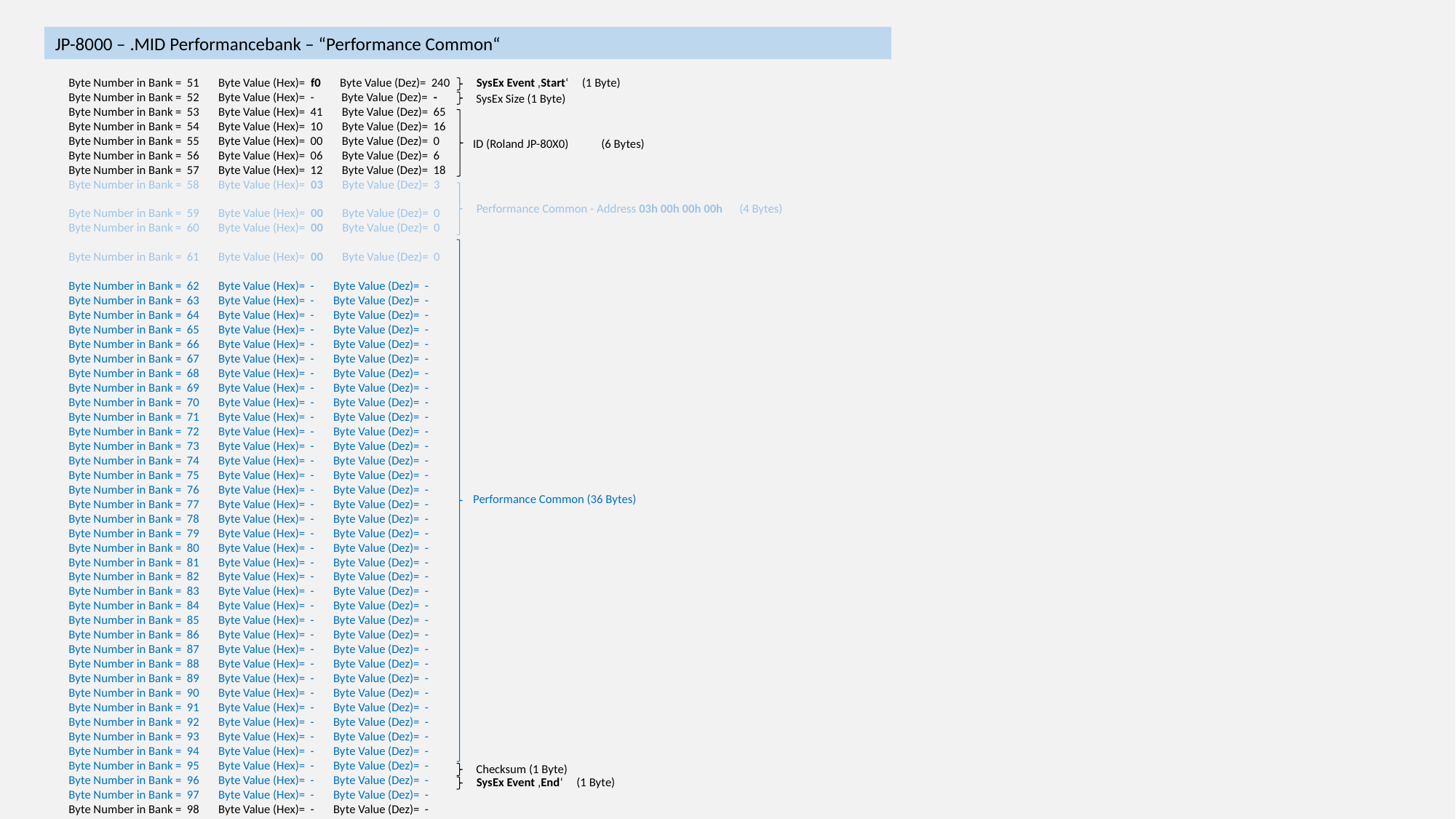

JP-8000 – .MID Performancebank – “Performance Common“
Byte Number in Bank =  51       Byte Value (Hex)=  f0       Byte Value (Dez)=  240
Byte Number in Bank =  52       Byte Value (Hex)=  -          Byte Value (Dez)=  -
Byte Number in Bank =  53       Byte Value (Hex)=  41       Byte Value (Dez)=  65
Byte Number in Bank =  54       Byte Value (Hex)=  10       Byte Value (Dez)=  16
Byte Number in Bank =  55       Byte Value (Hex)=  00       Byte Value (Dez)=  0
Byte Number in Bank =  56       Byte Value (Hex)=  06       Byte Value (Dez)=  6
Byte Number in Bank =  57       Byte Value (Hex)=  12       Byte Value (Dez)=  18
Byte Number in Bank =  58       Byte Value (Hex)=  03       Byte Value (Dez)=  3
Byte Number in Bank =  59       Byte Value (Hex)=  00       Byte Value (Dez)=  0
Byte Number in Bank =  60       Byte Value (Hex)=  00       Byte Value (Dez)=  0
Byte Number in Bank =  61       Byte Value (Hex)=  00       Byte Value (Dez)=  0
Byte Number in Bank =  62       Byte Value (Hex)=  -       Byte Value (Dez)=  -
Byte Number in Bank =  63       Byte Value (Hex)=  -       Byte Value (Dez)=  -
Byte Number in Bank =  64       Byte Value (Hex)=  -       Byte Value (Dez)=  -
Byte Number in Bank =  65       Byte Value (Hex)=  -       Byte Value (Dez)=  -
Byte Number in Bank =  66       Byte Value (Hex)=  -       Byte Value (Dez)=  -
Byte Number in Bank =  67       Byte Value (Hex)=  -       Byte Value (Dez)=  -
Byte Number in Bank =  68       Byte Value (Hex)=  -       Byte Value (Dez)=  -
Byte Number in Bank =  69       Byte Value (Hex)=  -       Byte Value (Dez)=  -
Byte Number in Bank =  70       Byte Value (Hex)=  -       Byte Value (Dez)=  -
Byte Number in Bank =  71       Byte Value (Hex)=  -       Byte Value (Dez)=  -
Byte Number in Bank =  72       Byte Value (Hex)=  -       Byte Value (Dez)=  -
Byte Number in Bank =  73       Byte Value (Hex)=  -       Byte Value (Dez)=  -
Byte Number in Bank =  74       Byte Value (Hex)=  -       Byte Value (Dez)=  -
Byte Number in Bank =  75       Byte Value (Hex)=  -       Byte Value (Dez)=  -
Byte Number in Bank =  76       Byte Value (Hex)=  -       Byte Value (Dez)=  -
Byte Number in Bank =  77       Byte Value (Hex)=  -       Byte Value (Dez)=  -
Byte Number in Bank =  78       Byte Value (Hex)=  -       Byte Value (Dez)=  -
Byte Number in Bank =  79       Byte Value (Hex)=  -       Byte Value (Dez)=  -
Byte Number in Bank =  80       Byte Value (Hex)=  -       Byte Value (Dez)=  -
Byte Number in Bank =  81       Byte Value (Hex)=  -       Byte Value (Dez)=  -
Byte Number in Bank =  82       Byte Value (Hex)=  -       Byte Value (Dez)=  -
Byte Number in Bank =  83       Byte Value (Hex)=  -       Byte Value (Dez)=  -
Byte Number in Bank =  84       Byte Value (Hex)=  -       Byte Value (Dez)=  -
Byte Number in Bank =  85       Byte Value (Hex)=  -       Byte Value (Dez)=  -
Byte Number in Bank =  86       Byte Value (Hex)=  -       Byte Value (Dez)=  -
Byte Number in Bank =  87       Byte Value (Hex)=  -       Byte Value (Dez)=  -
Byte Number in Bank =  88       Byte Value (Hex)=  -       Byte Value (Dez)=  -
Byte Number in Bank =  89       Byte Value (Hex)=  -       Byte Value (Dez)=  -
Byte Number in Bank =  90       Byte Value (Hex)=  -       Byte Value (Dez)=  -
Byte Number in Bank =  91       Byte Value (Hex)=  -       Byte Value (Dez)=  -
Byte Number in Bank =  92       Byte Value (Hex)=  -       Byte Value (Dez)=  -
Byte Number in Bank =  93       Byte Value (Hex)=  -       Byte Value (Dez)=  -
Byte Number in Bank =  94       Byte Value (Hex)=  -       Byte Value (Dez)=  -
Byte Number in Bank =  95       Byte Value (Hex)=  -       Byte Value (Dez)=  -
Byte Number in Bank =  96       Byte Value (Hex)=  -       Byte Value (Dez)=  -
Byte Number in Bank =  97       Byte Value (Hex)=  -       Byte Value (Dez)=  -
Byte Number in Bank =  98       Byte Value (Hex)=  -       Byte Value (Dez)=  -
Byte Number in Bank =  99       Byte Value (Hex)=  f7     Byte Value (Dez)=  247
SysEx Event ‚Start‘     (1 Byte)

SysEx Size (1 Byte)

ID (Roland JP-80X0)            (6 Bytes)

Performance Common - Address 03h 00h 00h 00h      (4 Bytes)

Performance Common (36 Bytes)
Checksum (1 Byte)

SysEx Event ‚End‘     (1 Byte)